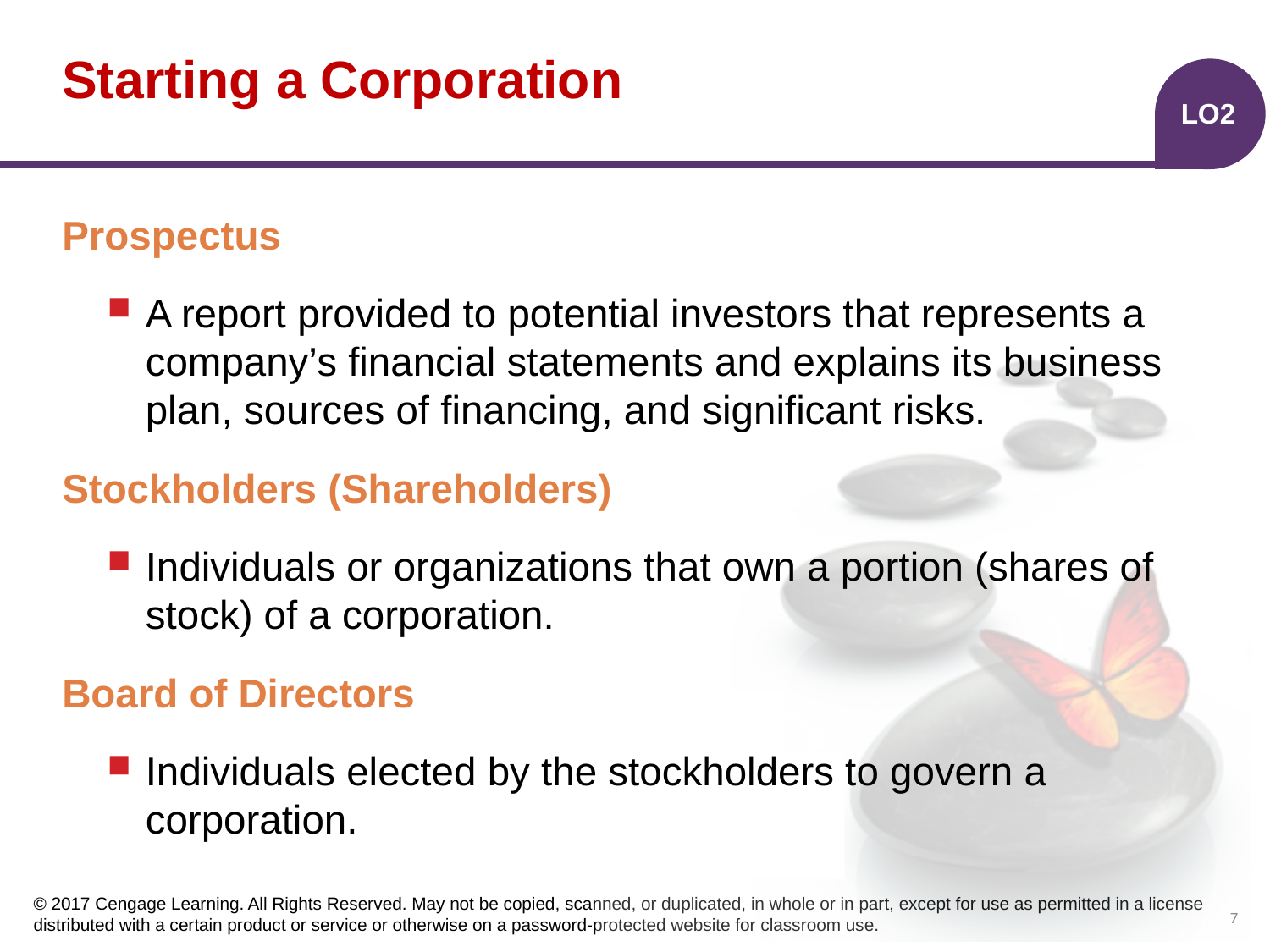

# Starting a Corporation
LO2
Prospectus
A report provided to potential investors that represents a company’s financial statements and explains its business plan, sources of financing, and significant risks.
Stockholders (Shareholders)
Individuals or organizations that own a portion (shares of stock) of a corporation.
Board of Directors
Individuals elected by the stockholders to govern a corporation.

7